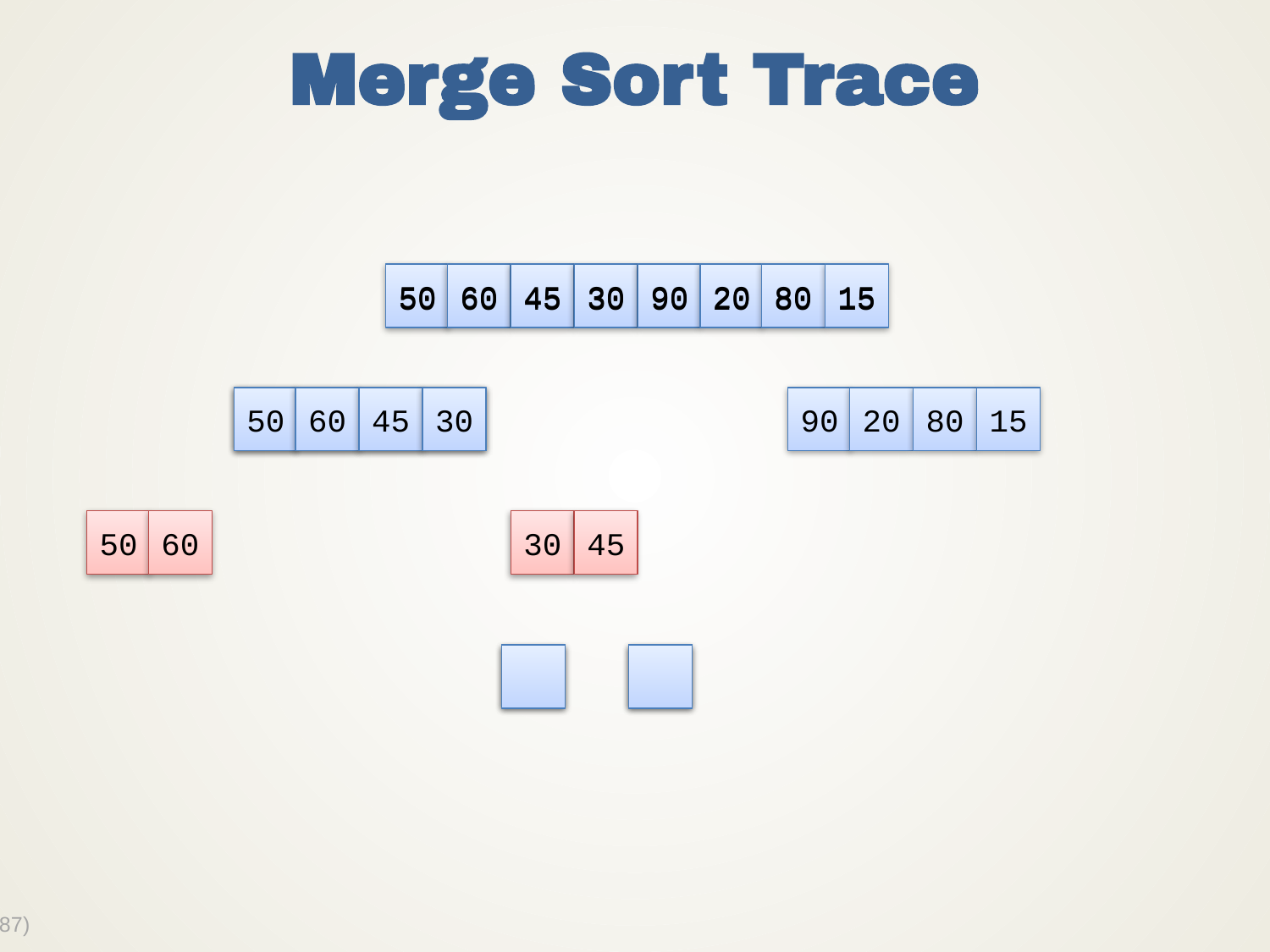

# Merge Sort Trace

50
60
45
30
90
20
80
15
50
60
45
30
90
20
80
15

50
60
45
30
90
20
80
15
50
60
30
45